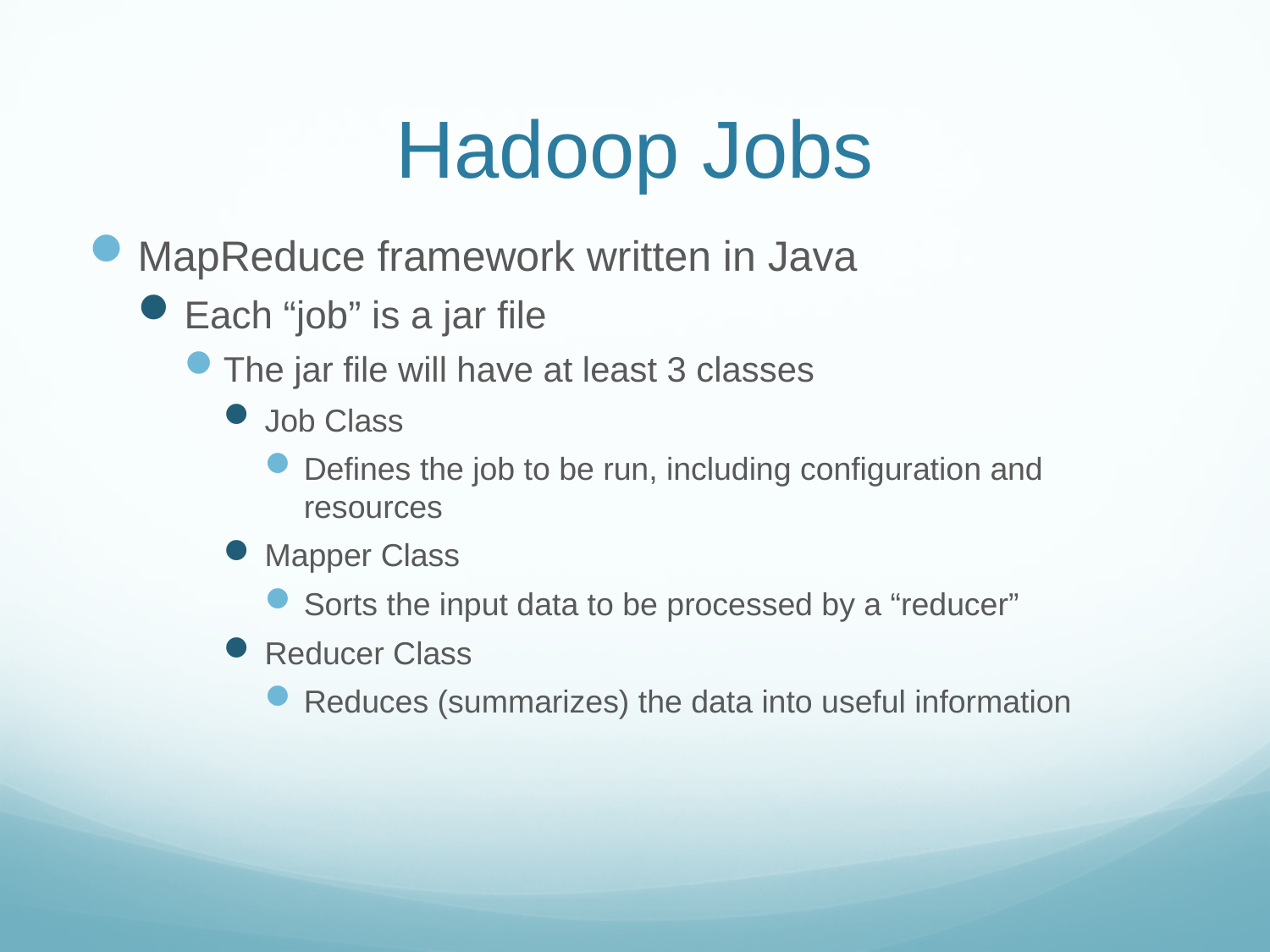

# Hadoop Jobs
MapReduce framework written in Java
Each “job” is a jar file
The jar file will have at least 3 classes
Job Class
Defines the job to be run, including configuration and resources
Mapper Class
Sorts the input data to be processed by a “reducer”
Reducer Class
Reduces (summarizes) the data into useful information